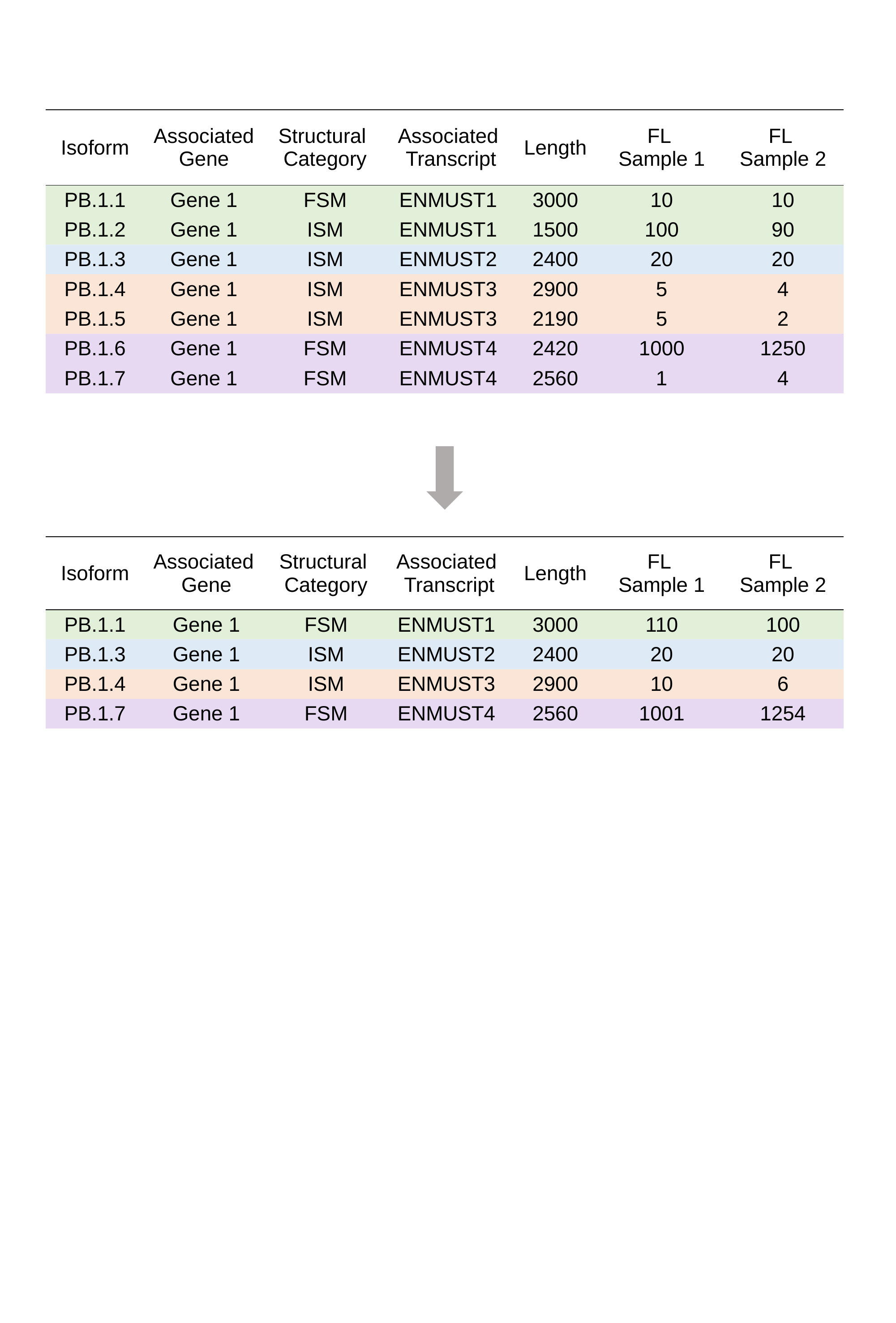

| Isoform | Associated Gene | Structural Category | Associated Transcript | Length | FL Sample 1 | FL Sample 2 |
| --- | --- | --- | --- | --- | --- | --- |
| PB.1.1 | Gene 1 | FSM | ENMUST1 | 3000 | 10 | 10 |
| PB.1.2 | Gene 1 | ISM | ENMUST1 | 1500 | 100 | 90 |
| PB.1.3 | Gene 1 | ISM | ENMUST2 | 2400 | 20 | 20 |
| PB.1.4 | Gene 1 | ISM | ENMUST3 | 2900 | 5 | 4 |
| PB.1.5 | Gene 1 | ISM | ENMUST3 | 2190 | 5 | 2 |
| PB.1.6 | Gene 1 | FSM | ENMUST4 | 2420 | 1000 | 1250 |
| PB.1.7 | Gene 1 | FSM | ENMUST4 | 2560 | 1 | 4 |
|  |  |  |  |  |  |  |

| Isoform | Associated Gene | Structural Category | Associated Transcript | Length | FL Sample 1 | FL Sample 2 |
| --- | --- | --- | --- | --- | --- | --- |
| PB.1.1 | Gene 1 | FSM | ENMUST1 | 3000 | 110 | 100 |
| PB.1.3 | Gene 1 | ISM | ENMUST2 | 2400 | 20 | 20 |
| PB.1.4 | Gene 1 | ISM | ENMUST3 | 2900 | 10 | 6 |
| PB.1.7 | Gene 1 | FSM | ENMUST4 | 2560 | 1001 | 1254 |